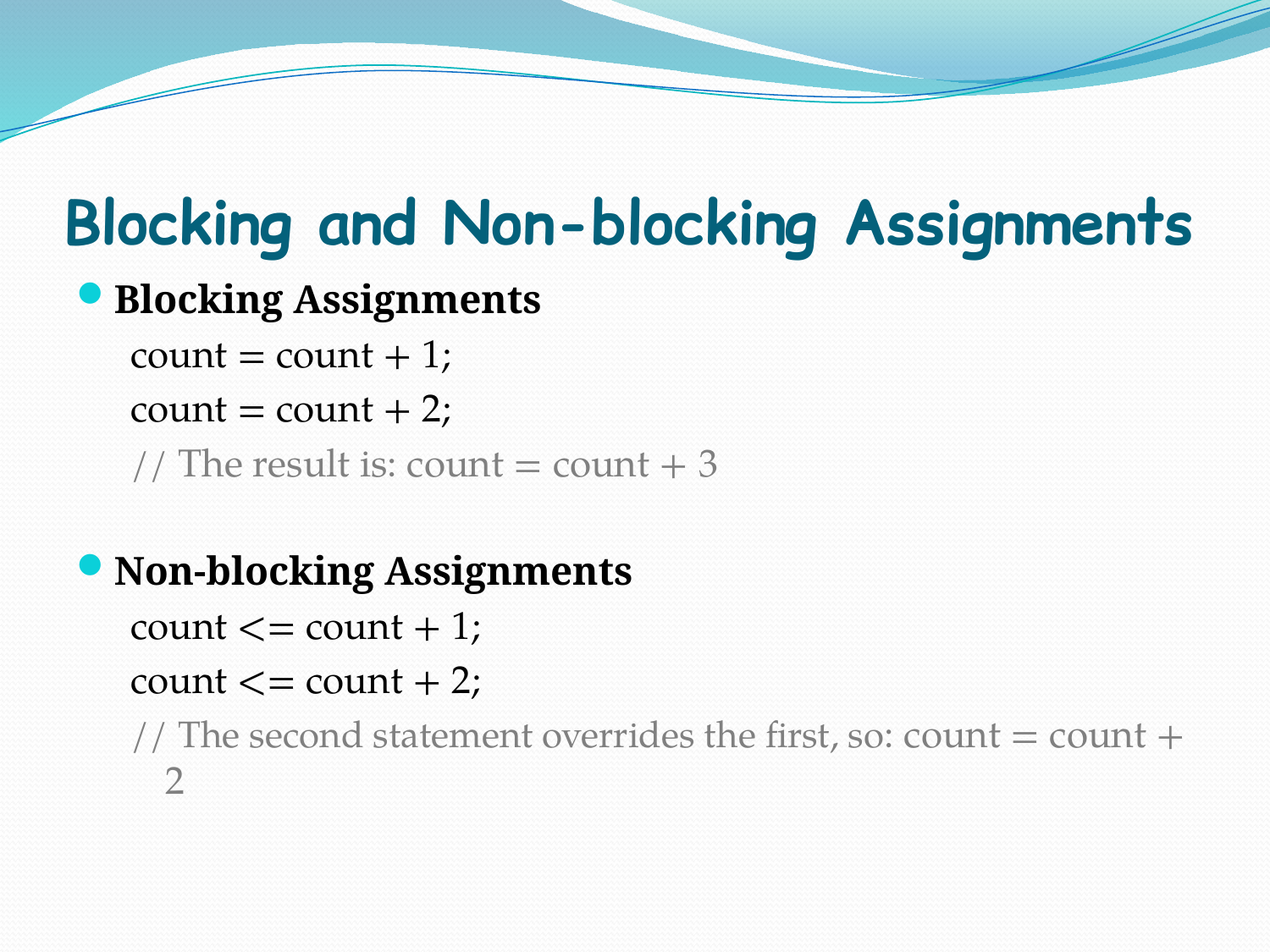

# Blocking and Non-blocking Assignments
Blocking Assignments
count = count + 1;
count = count + 2;
// The result is: count = count + 3

Non-blocking Assignments
count <= count + 1;
count <= count + 2;
// The second statement overrides the first, so: count = count + 2